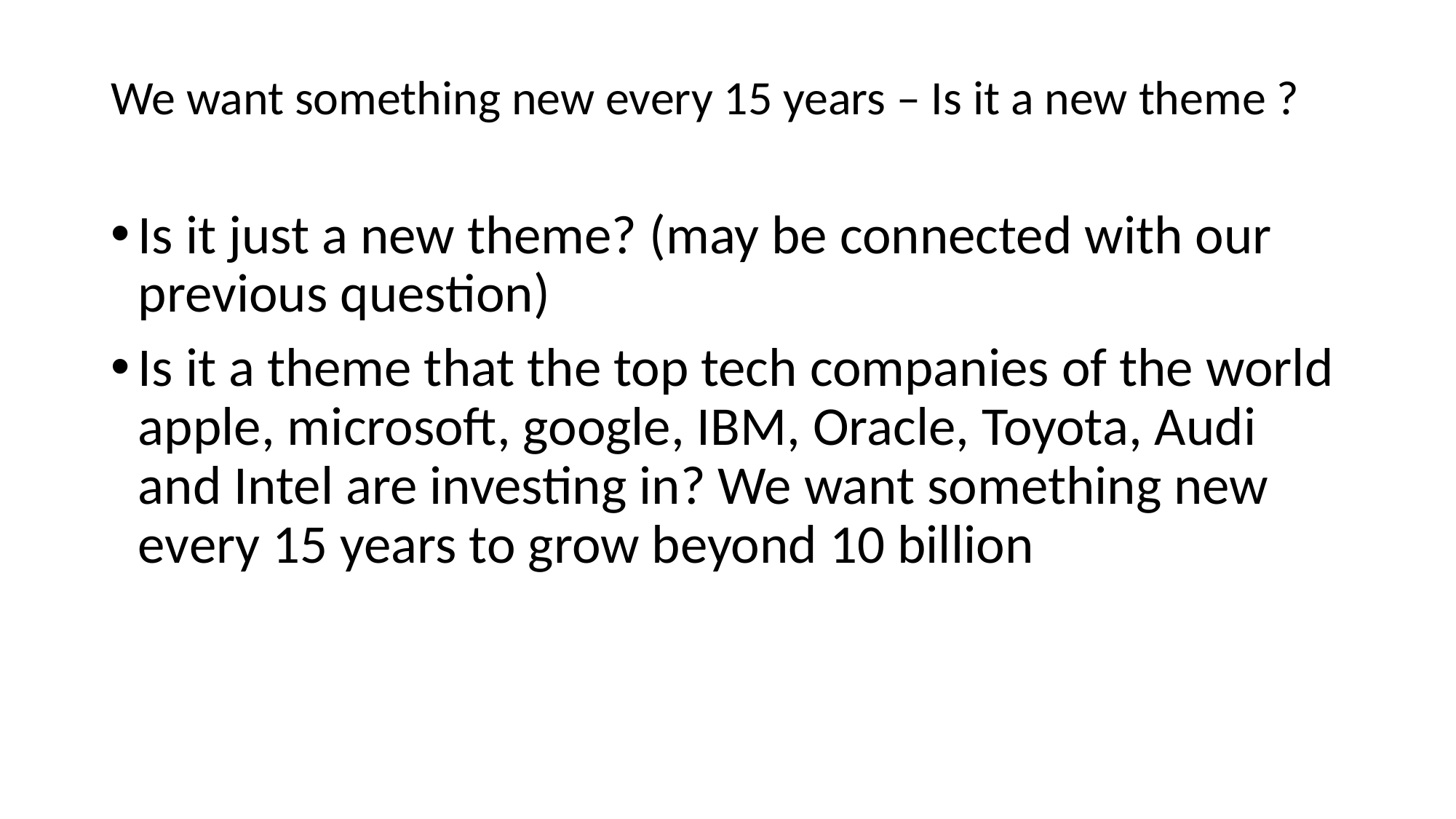

# We want something new every 15 years – Is it a new theme ?
Is it just a new theme? (may be connected with our previous question)
Is it a theme that the top tech companies of the world apple, microsoft, google, IBM, Oracle, Toyota, Audi and Intel are investing in? We want something new every 15 years to grow beyond 10 billion